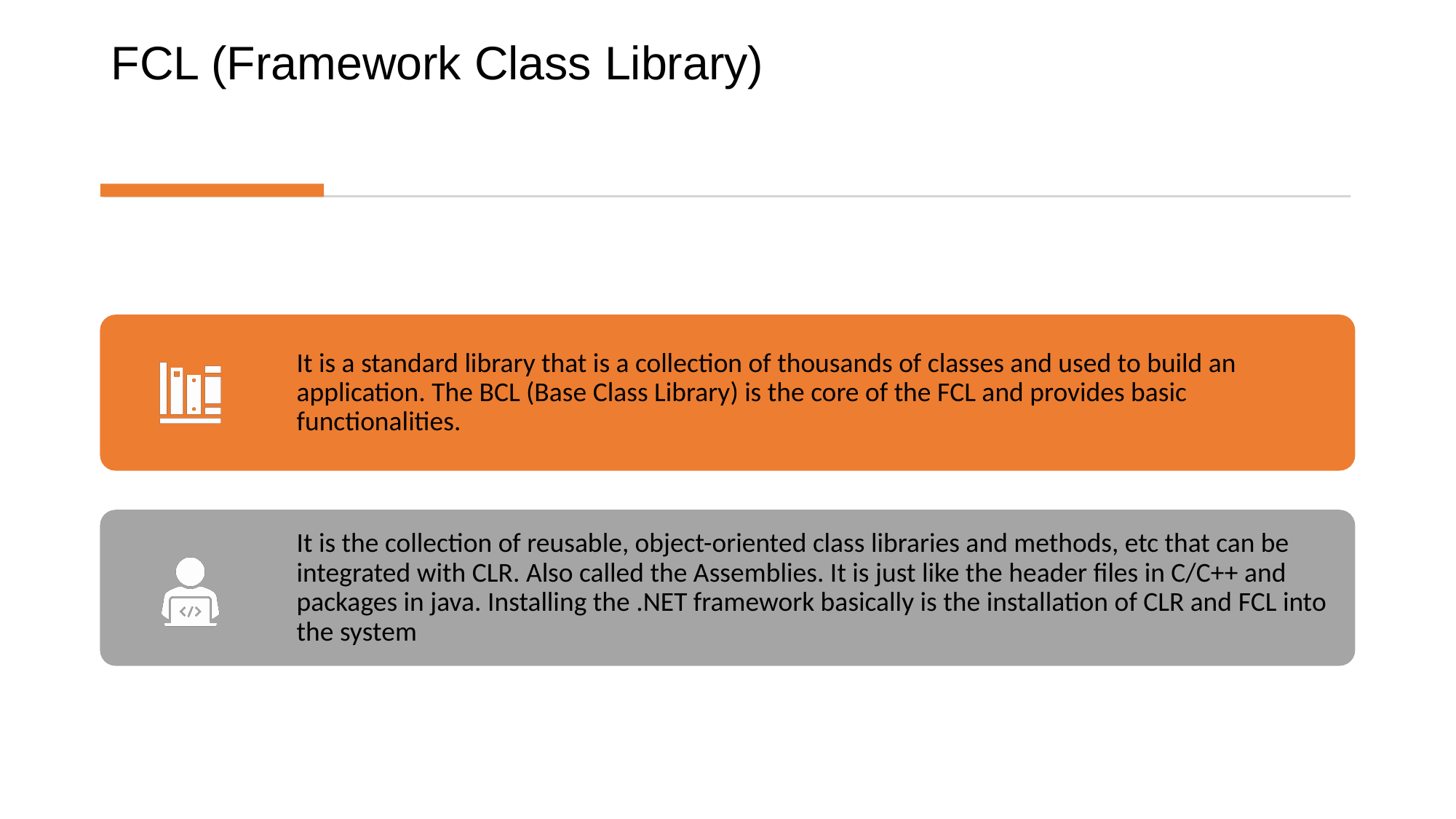

# FCL (Framework Class Library)

It is a standard library that is a collection of thousands of classes and used to build an application. The BCL (Base Class Library) is the core of the FCL and provides basic functionalities.
It is the collection of reusable, object-oriented class libraries and methods, etc that can be integrated with CLR. Also called the Assemblies. It is just like the header files in C/C++ and packages in java. Installing the .NET framework basically is the installation of CLR and FCL into the system